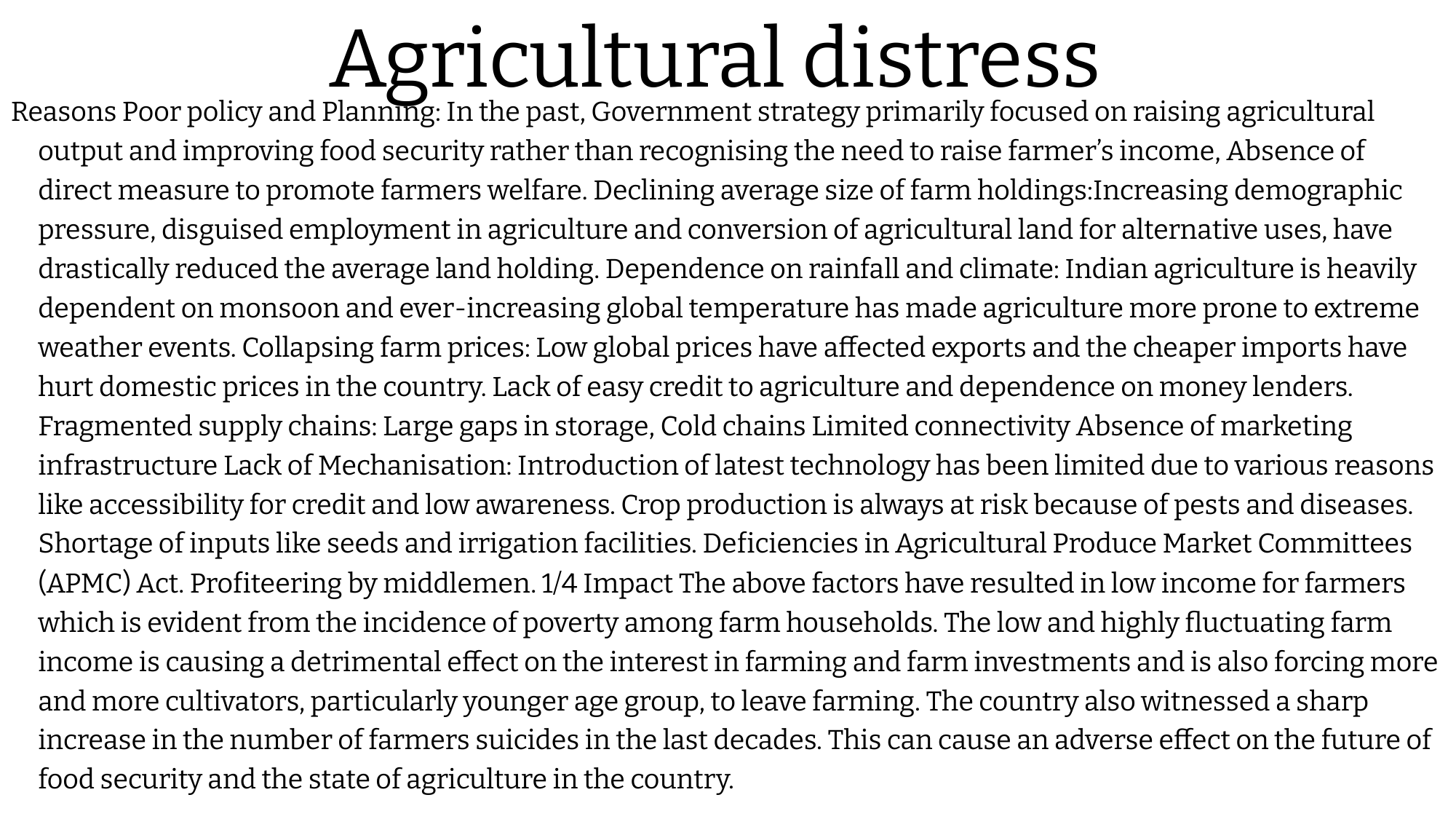

Agricultural distress
Reasons Poor policy and Planning: In the past, Government strategy primarily focused on raising agricultural output and improving food security rather than recognising the need to raise farmer’s income, Absence of direct measure to promote farmers welfare. Declining average size of farm holdings:Increasing demographic pressure, disguised employment in agriculture and conversion of agricultural land for alternative uses, have drastically reduced the average land holding. Dependence on rainfall and climate: Indian agriculture is heavily dependent on monsoon and ever-increasing global temperature has made agriculture more prone to extreme weather events. Collapsing farm prices: Low global prices have affected exports and the cheaper imports have hurt domestic prices in the country. Lack of easy credit to agriculture and dependence on money lenders. Fragmented supply chains: Large gaps in storage, Cold chains Limited connectivity Absence of marketing infrastructure Lack of Mechanisation: Introduction of latest technology has been limited due to various reasons like accessibility for credit and low awareness. Crop production is always at risk because of pests and diseases. Shortage of inputs like seeds and irrigation facilities. Deficiencies in Agricultural Produce Market Committees (APMC) Act. Profiteering by middlemen. 1/4 Impact The above factors have resulted in low income for farmers which is evident from the incidence of poverty among farm households. The low and highly fluctuating farm income is causing a detrimental effect on the interest in farming and farm investments and is also forcing more and more cultivators, particularly younger age group, to leave farming. The country also witnessed a sharp increase in the number of farmers suicides in the last decades. This can cause an adverse effect on the future of food security and the state of agriculture in the country.